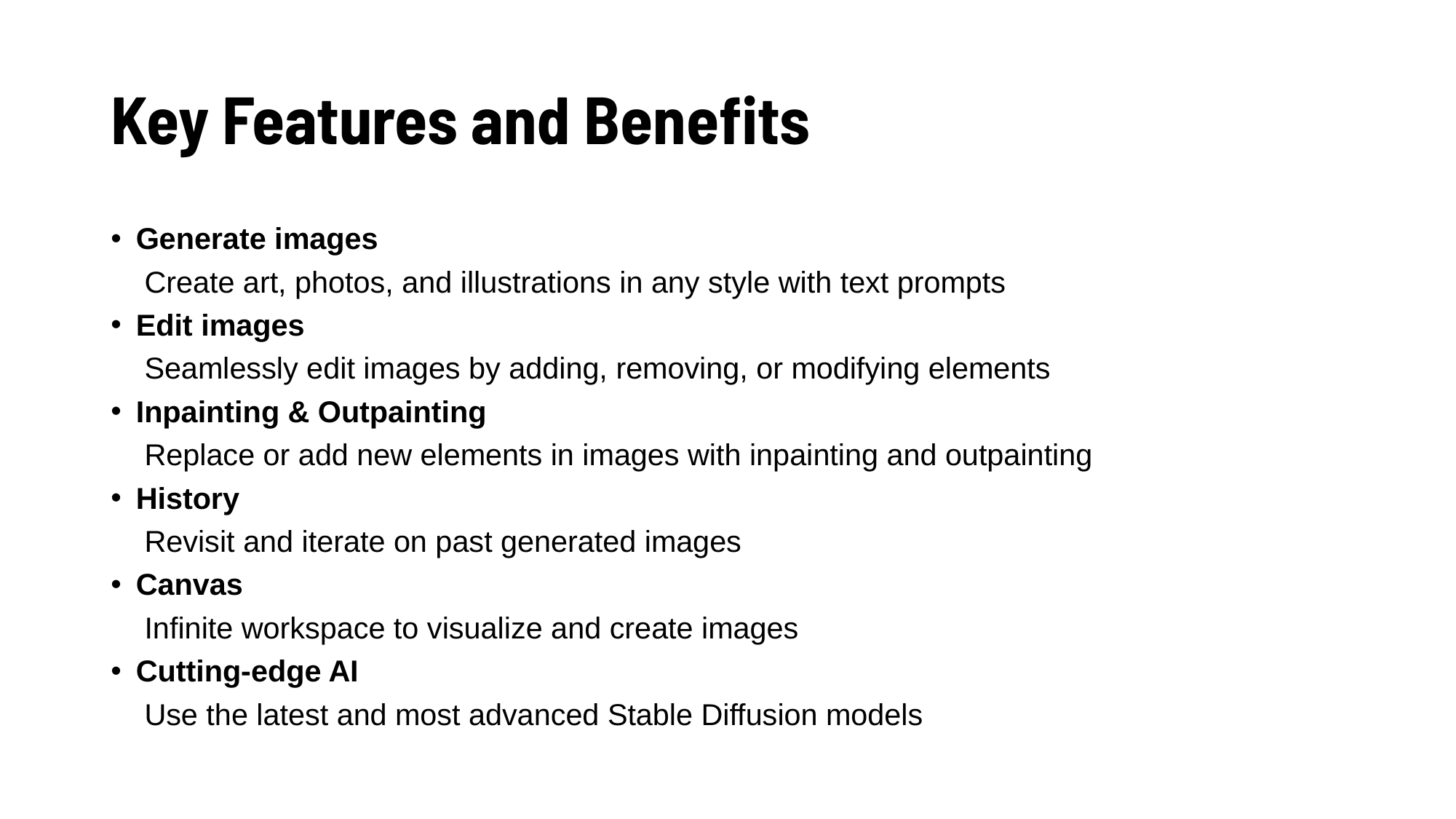

# Key Features and Benefits
Generate images
    Create art, photos, and illustrations in any style with text prompts
Edit images
    Seamlessly edit images by adding, removing, or modifying elements
Inpainting & Outpainting
    Replace or add new elements in images with inpainting and outpainting
History
    Revisit and iterate on past generated images
Canvas
    Infinite workspace to visualize and create images
Cutting-edge AI
    Use the latest and most advanced Stable Diffusion models